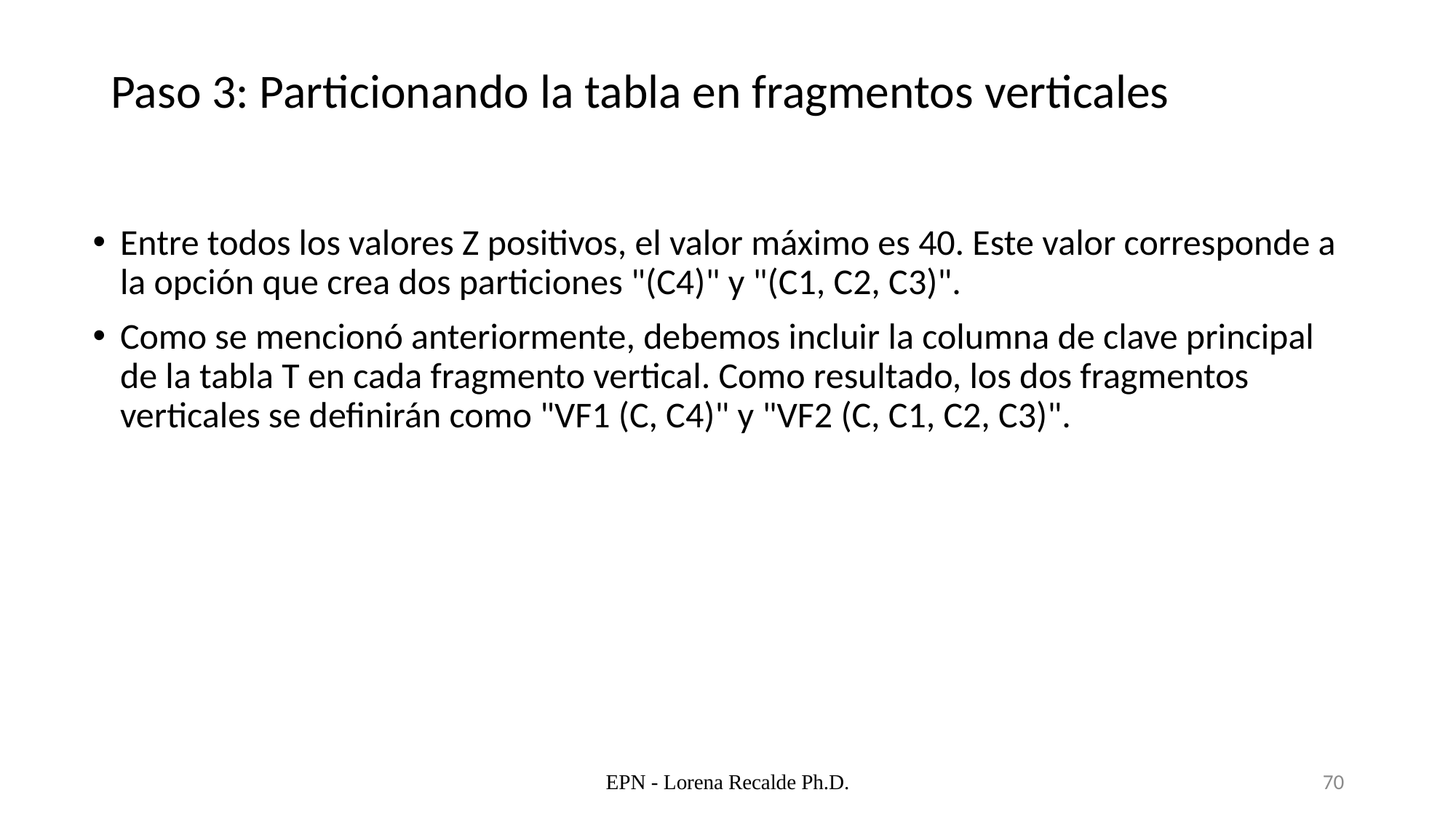

# Paso 3: Particionando la tabla en fragmentos verticales
Entre todos los valores Z positivos, el valor máximo es 40. Este valor corresponde a la opción que crea dos particiones "(C4)" y "(C1, C2, C3)".
Como se mencionó anteriormente, debemos incluir la columna de clave principal de la tabla T en cada fragmento vertical. Como resultado, los dos fragmentos verticales se definirán como "VF1 (C, C4)" y "VF2 (C, C1, C2, C3)".
EPN - Lorena Recalde Ph.D.
70